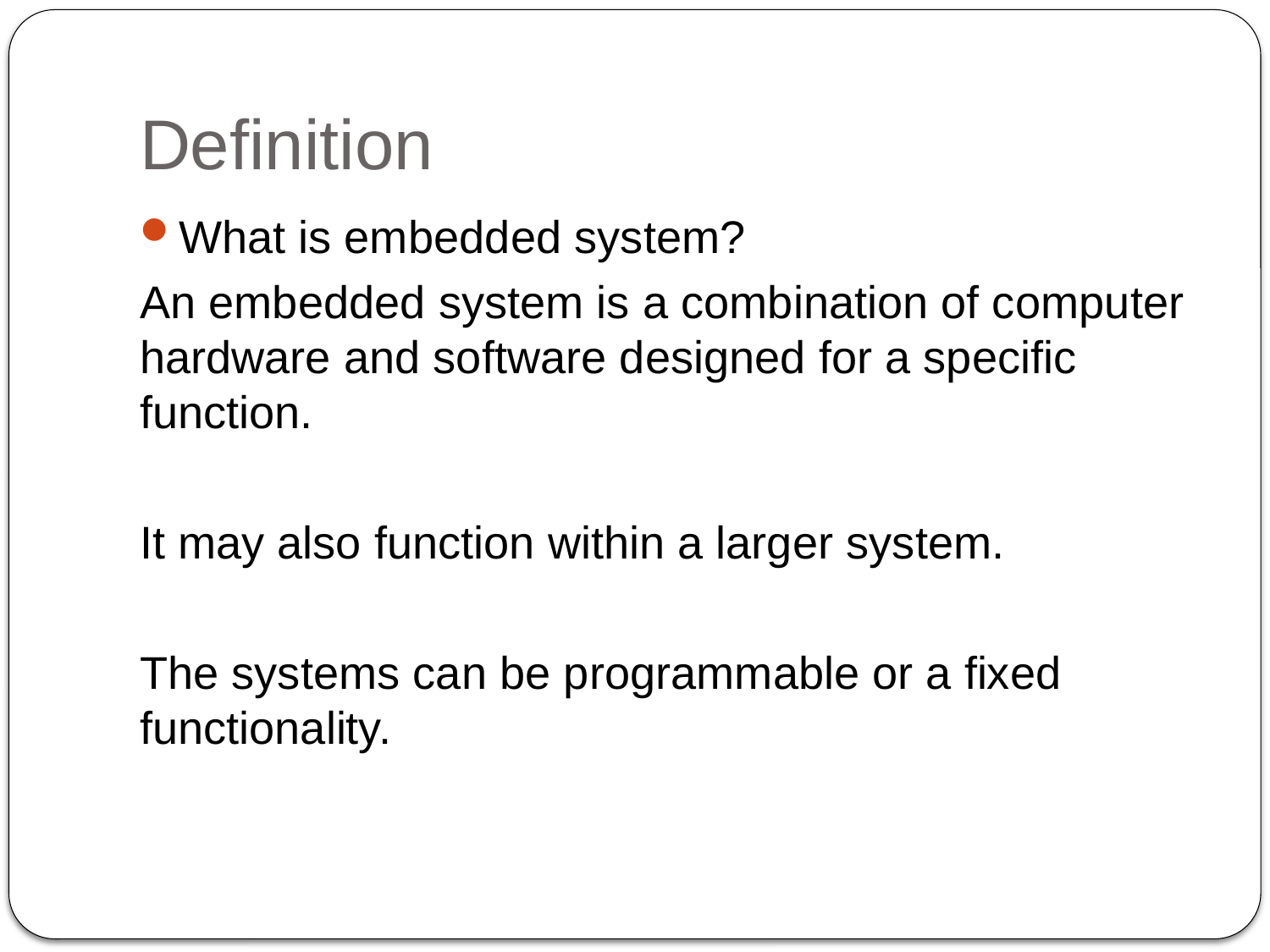

# Definition
What is embedded system?
An embedded system is a combination of computer hardware and software designed for a specific function.

It may also function within a larger system.

The systems can be programmable or a fixed functionality.